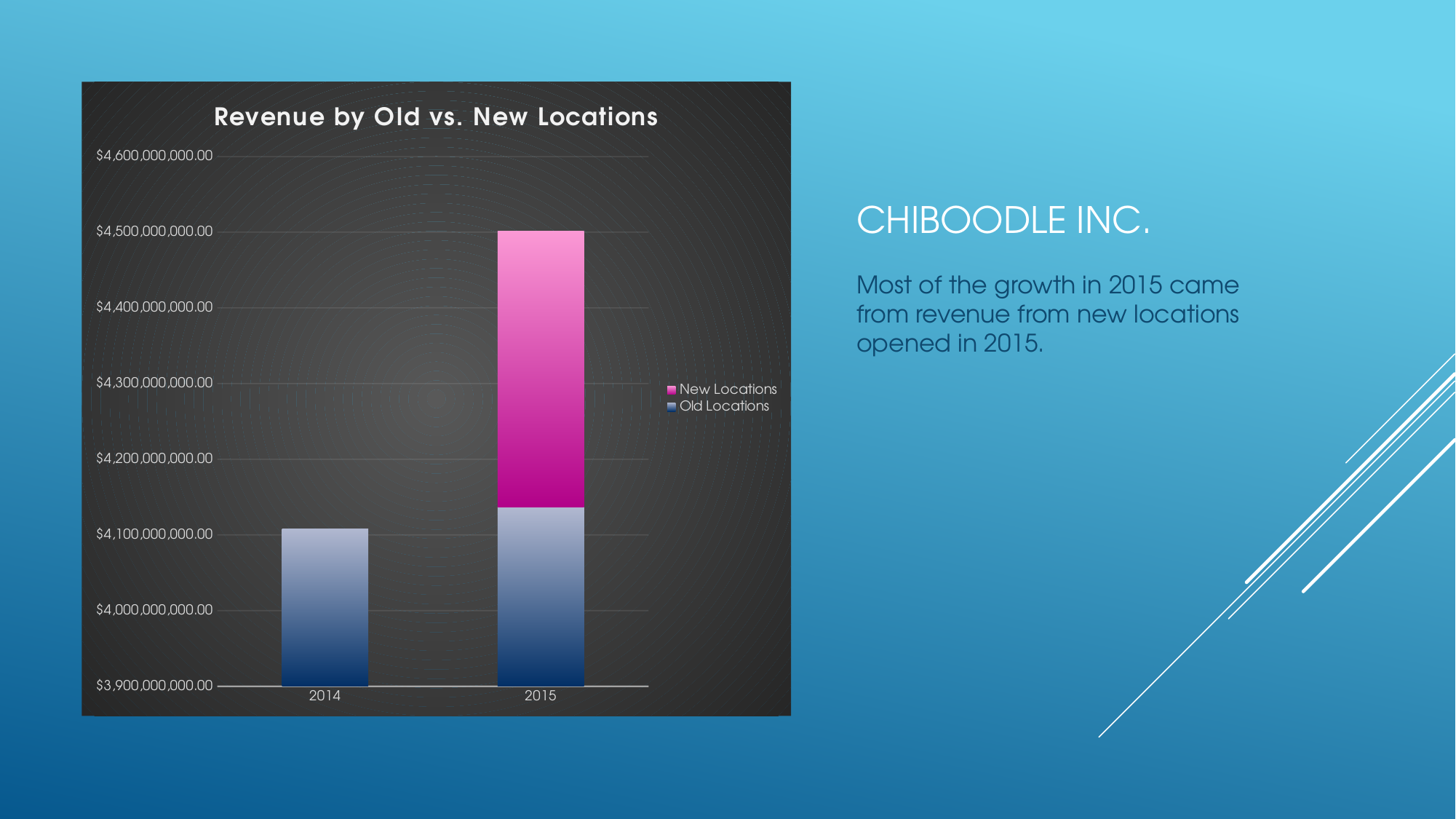

### Chart: Revenue by Old vs. New Locations

| Category | Old Locations | New Locations |
|---|---|---|
| 2014 | 4108268999.950002 | None |
| 2015 | 4136788910.770002 | 364434089.22999996 |
# Chiboodle Inc.
Most of the growth in 2015 came from revenue from new locations opened in 2015.